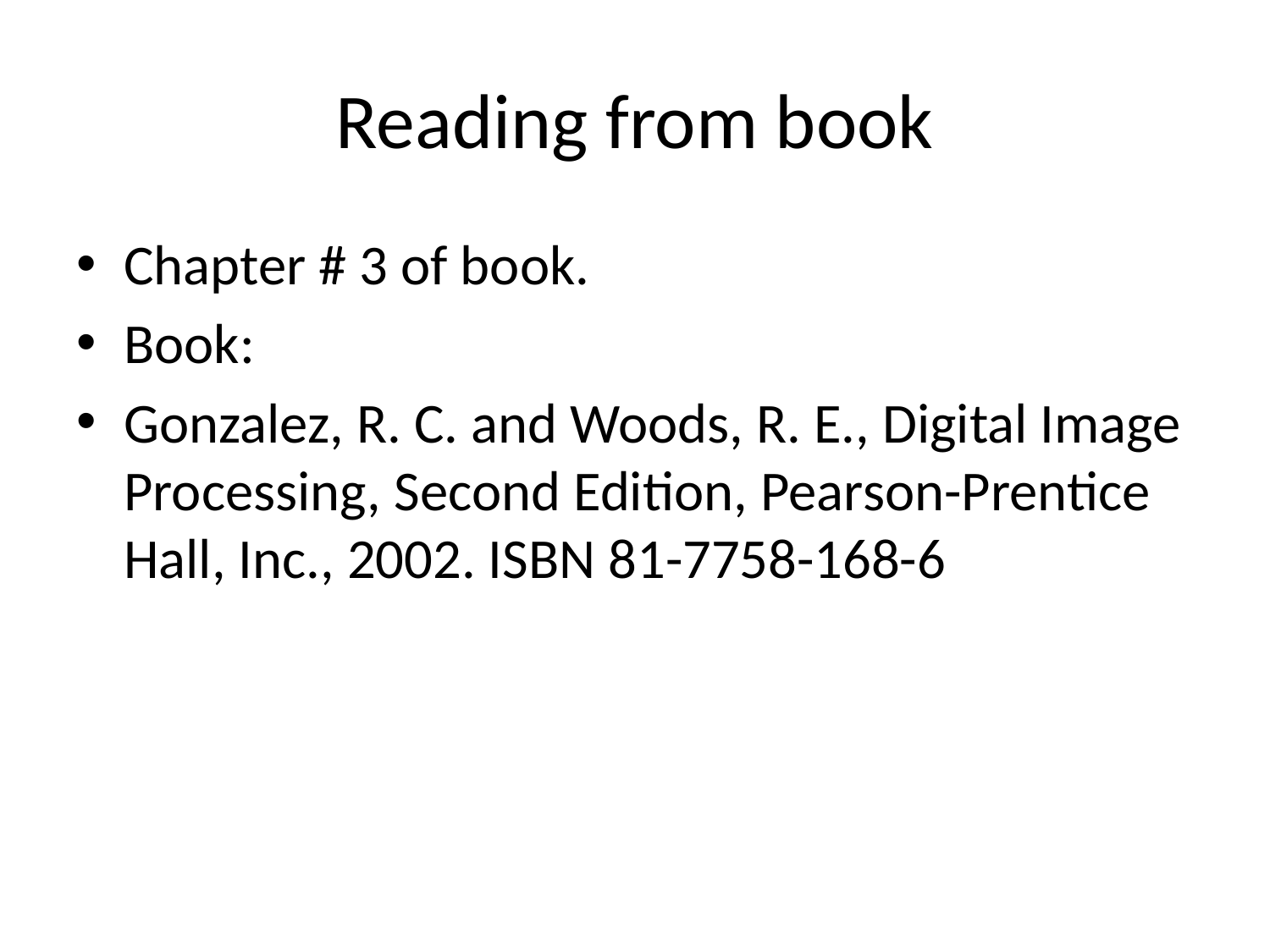

# Reading from book
Chapter # 3 of book.
Book:
Gonzalez, R. C. and Woods, R. E., Digital Image Processing, Second Edition, Pearson-Prentice Hall, Inc., 2002. ISBN 81-7758-168-6